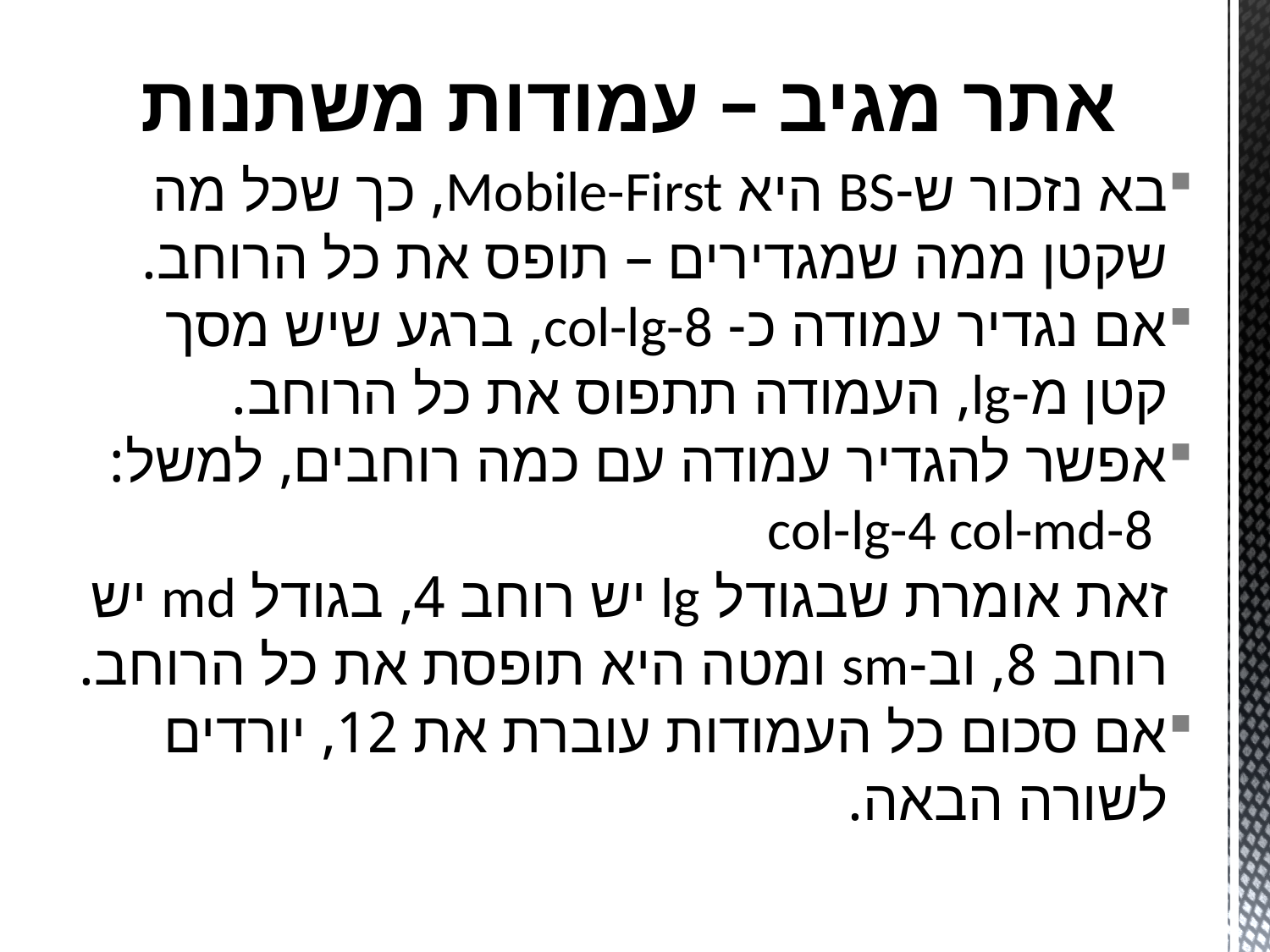

# אתר מגיב – עמודות משתנות
בא נזכור ש-BS היא Mobile-First, כך שכל מה שקטן ממה שמגדירים – תופס את כל הרוחב.
אם נגדיר עמודה כ- col-lg-8, ברגע שיש מסך קטן מ-lg, העמודה תתפוס את כל הרוחב.
אפשר להגדיר עמודה עם כמה רוחבים, למשל:
 col-lg-4 col-md-8
זאת אומרת שבגודל lg יש רוחב 4, בגודל md יש רוחב 8, וב-sm ומטה היא תופסת את כל הרוחב.
אם סכום כל העמודות עוברת את 12, יורדים לשורה הבאה.